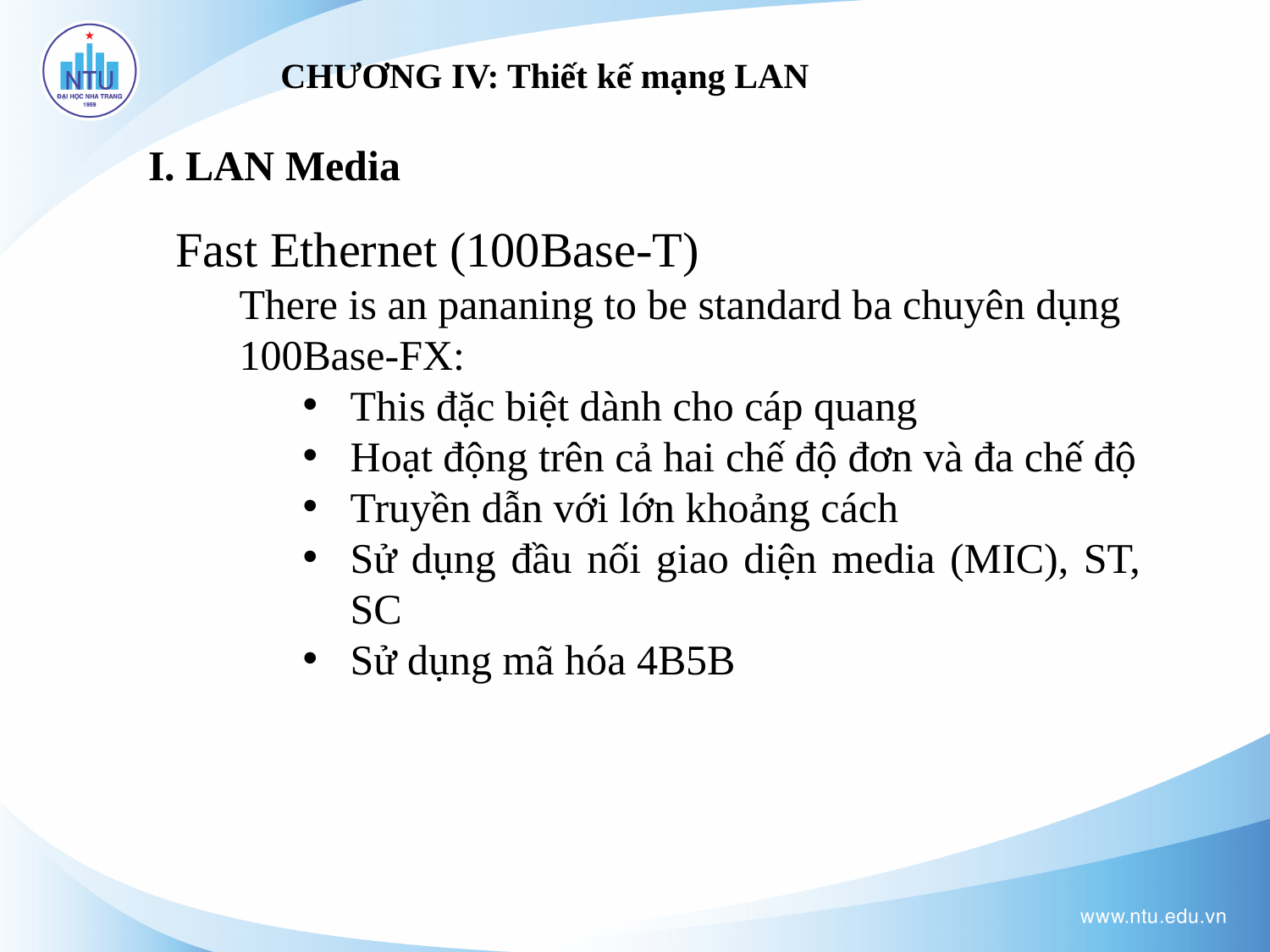

# CHƯƠNG IV: Thiết kế mạng LAN
I. LAN Media
Fast Ethernet (100Base-T)
There is an pananing to be standard ba chuyên dụng
100Base-FX:
This đặc biệt dành cho cáp quang
Hoạt động trên cả hai chế độ đơn và đa chế độ
Truyền dẫn với lớn khoảng cách
Sử dụng đầu nối giao diện media (MIC), ST, SC
Sử dụng mã hóa 4B5B